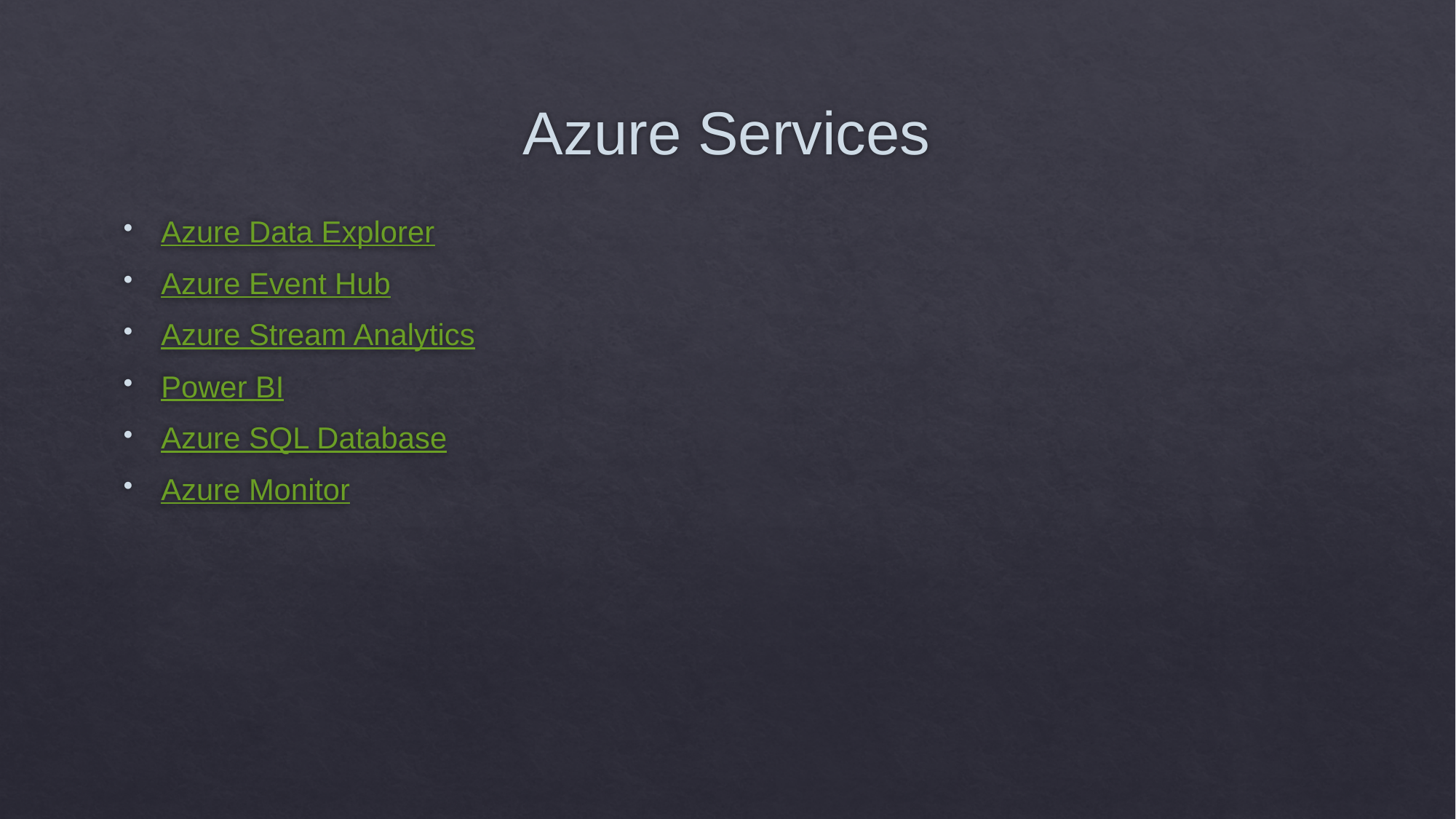

# Azure Services
Azure Data Explorer
Azure Event Hub
Azure Stream Analytics
Power BI
Azure SQL Database
Azure Monitor